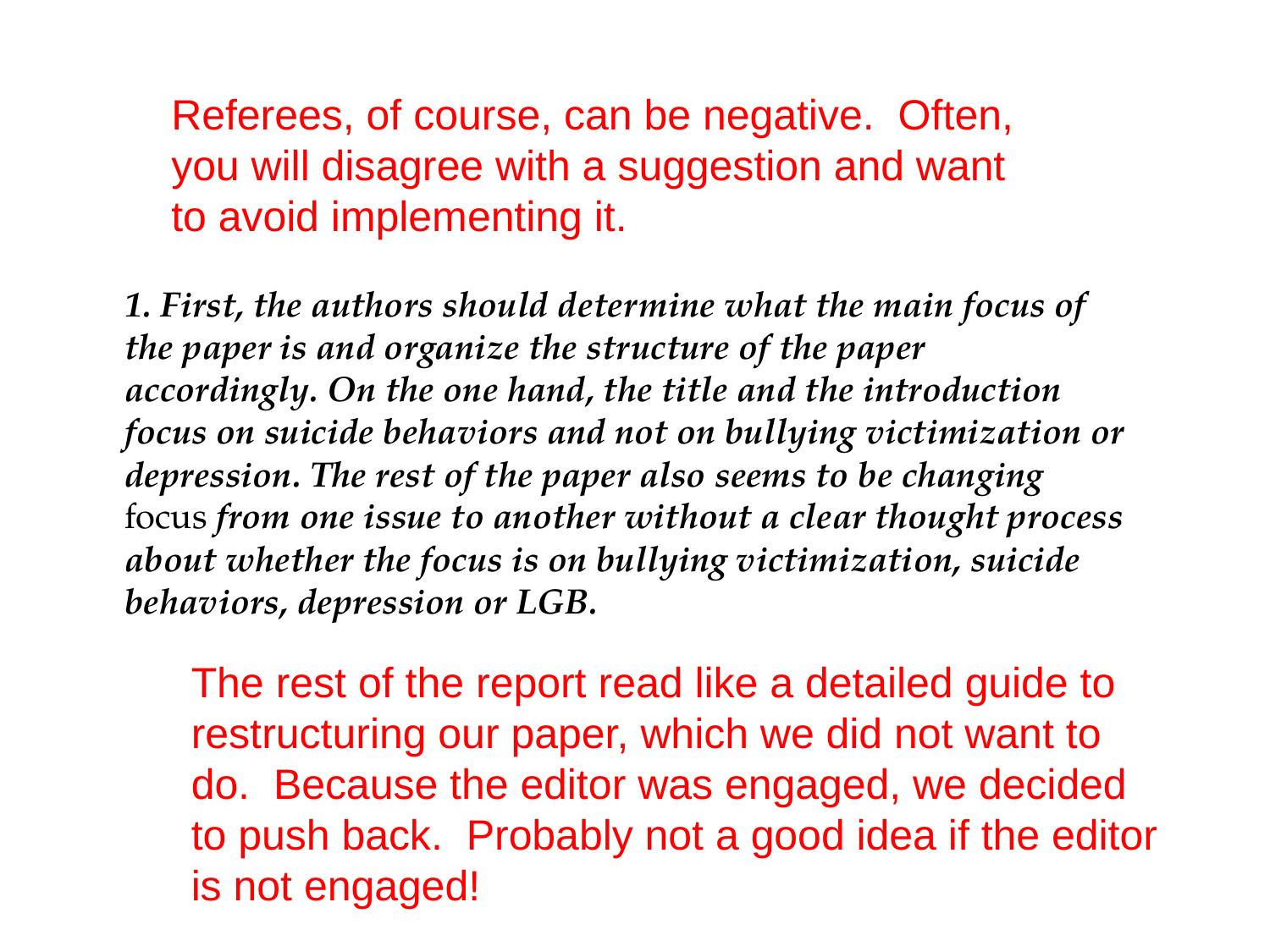

Referees, of course, can be negative.  Often, you will disagree with a suggestion and want to avoid implementing it.
1. First, the authors should determine what the main focus of the paper is and organize the structure of the paper accordingly. On the one hand, the title and the introduction focus on suicide behaviors and not on bullying victimization or depression. The rest of the paper also seems to be changing focus from one issue to another without a clear thought process about whether the focus is on bullying victimization, suicide behaviors, depression or LGB.

The rest of the report read like a detailed guide to restructuring our paper, which we did not want to do.  Because the editor was engaged, we decided to push back.  Probably not a good idea if the editor is not engaged!